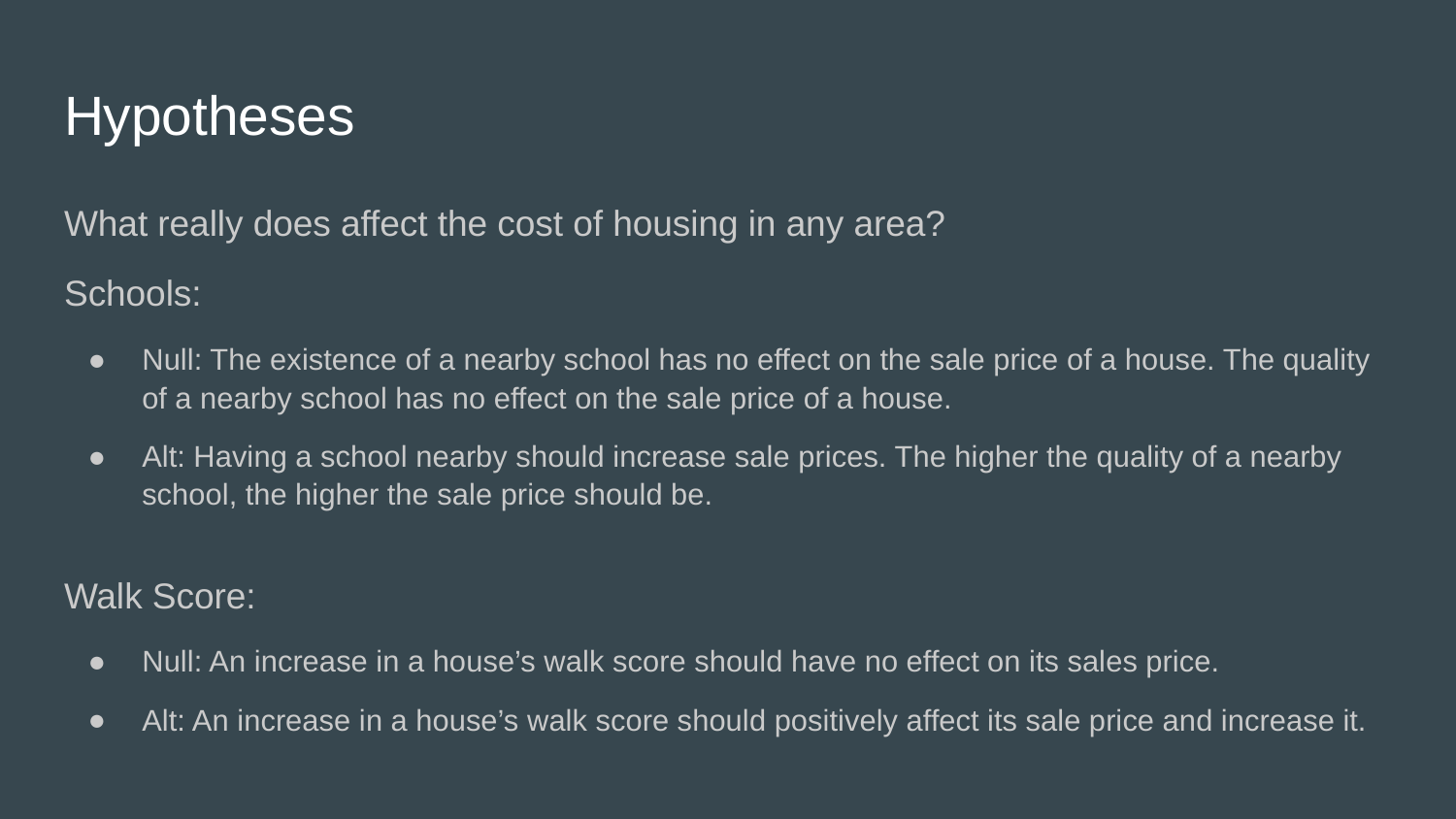

# Hypotheses
What really does affect the cost of housing in any area?
Schools:
Null: The existence of a nearby school has no effect on the sale price of a house. The quality of a nearby school has no effect on the sale price of a house.
Alt: Having a school nearby should increase sale prices. The higher the quality of a nearby school, the higher the sale price should be.

Walk Score:
Null: An increase in a house’s walk score should have no effect on its sales price.
Alt: An increase in a house’s walk score should positively affect its sale price and increase it.